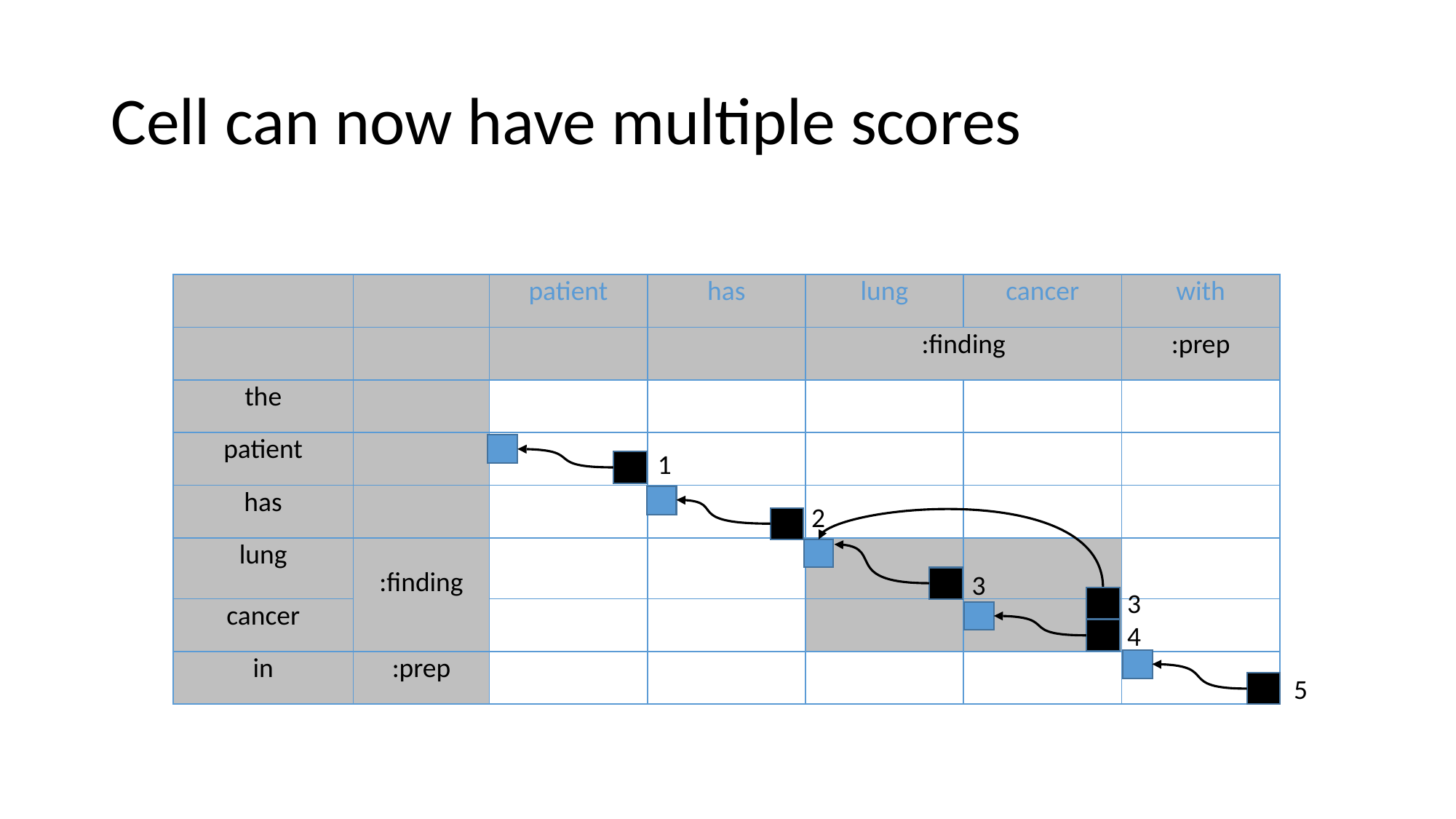

# Cell can now have multiple scores
|  |  | patient | has | lung | cancer | with |
| --- | --- | --- | --- | --- | --- | --- |
|  |  |  |  | :finding |  | :prep |
| the |  |  |  |  |  |  |
| patient |  |  |  |  |  |  |
| has |  |  |  |  |  |  |
| lung | :finding |  |  |  |  |  |
| cancer |  |  |  |  |  |  |
| in | :prep |  |  |  |  |  |

1

2

3

3

4

5